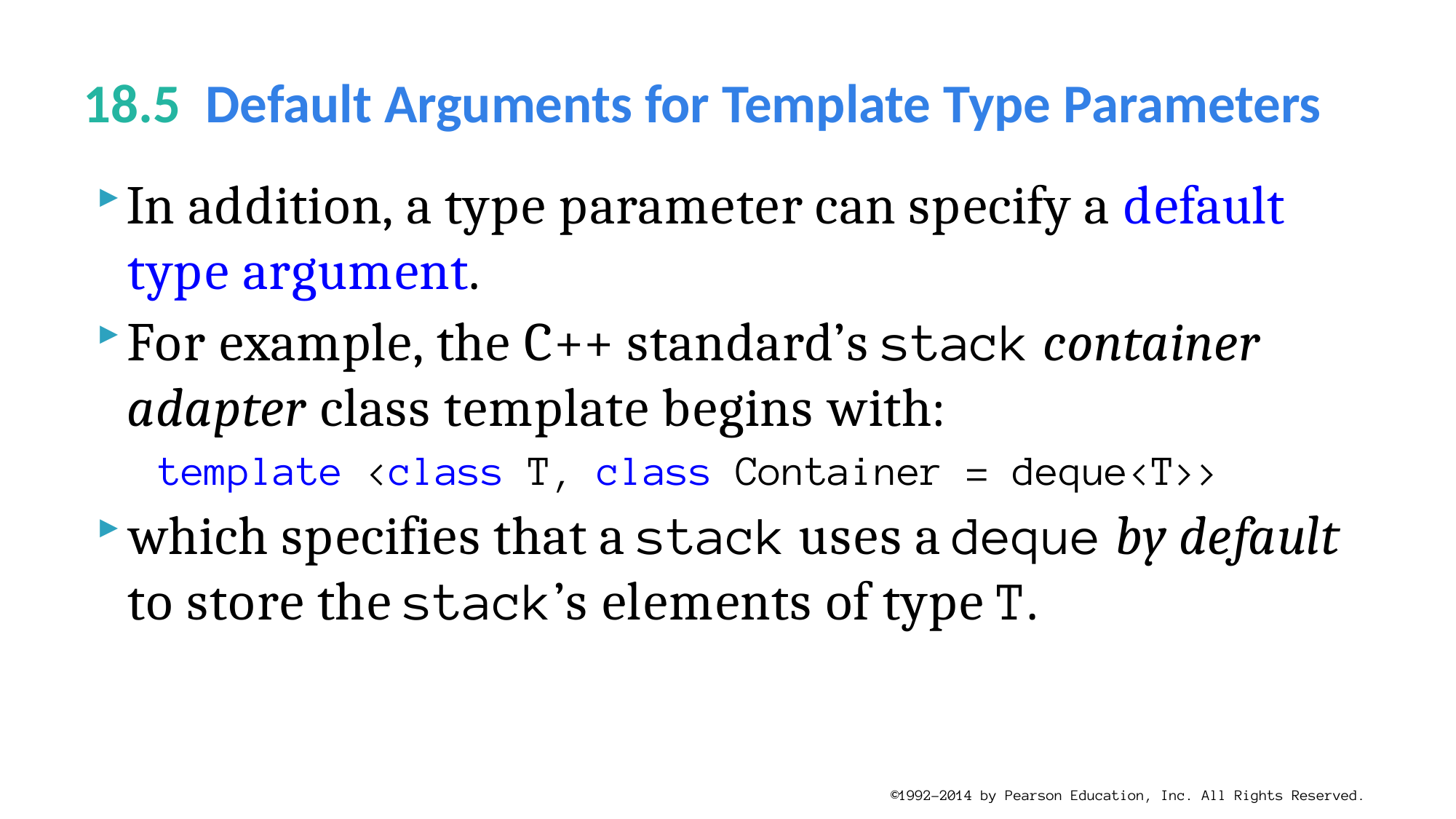

# 18.5  Default Arguments for Template Type Parameters
In addition, a type parameter can specify a default type argument.
For example, the C++ standard’s stack container adapter class template begins with:
template <class T, class Container = deque<T>>
which specifies that a stack uses a deque by default to store the stack’s elements of type T.
©1992-2014 by Pearson Education, Inc. All Rights Reserved.